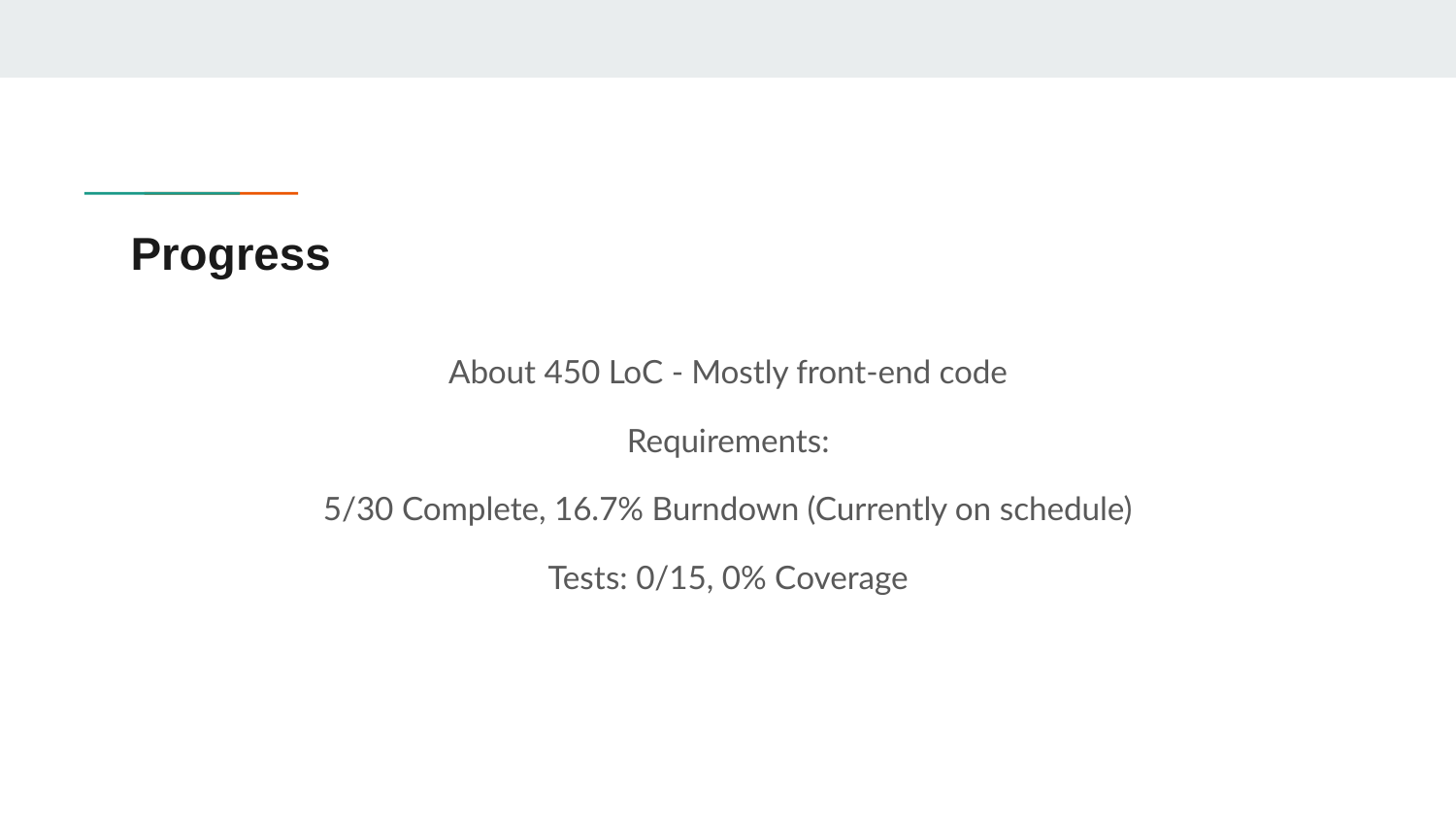

# Progress
About 450 LoC - Mostly front-end code
Requirements:
5/30 Complete, 16.7% Burndown (Currently on schedule)
Tests: 0/15, 0% Coverage